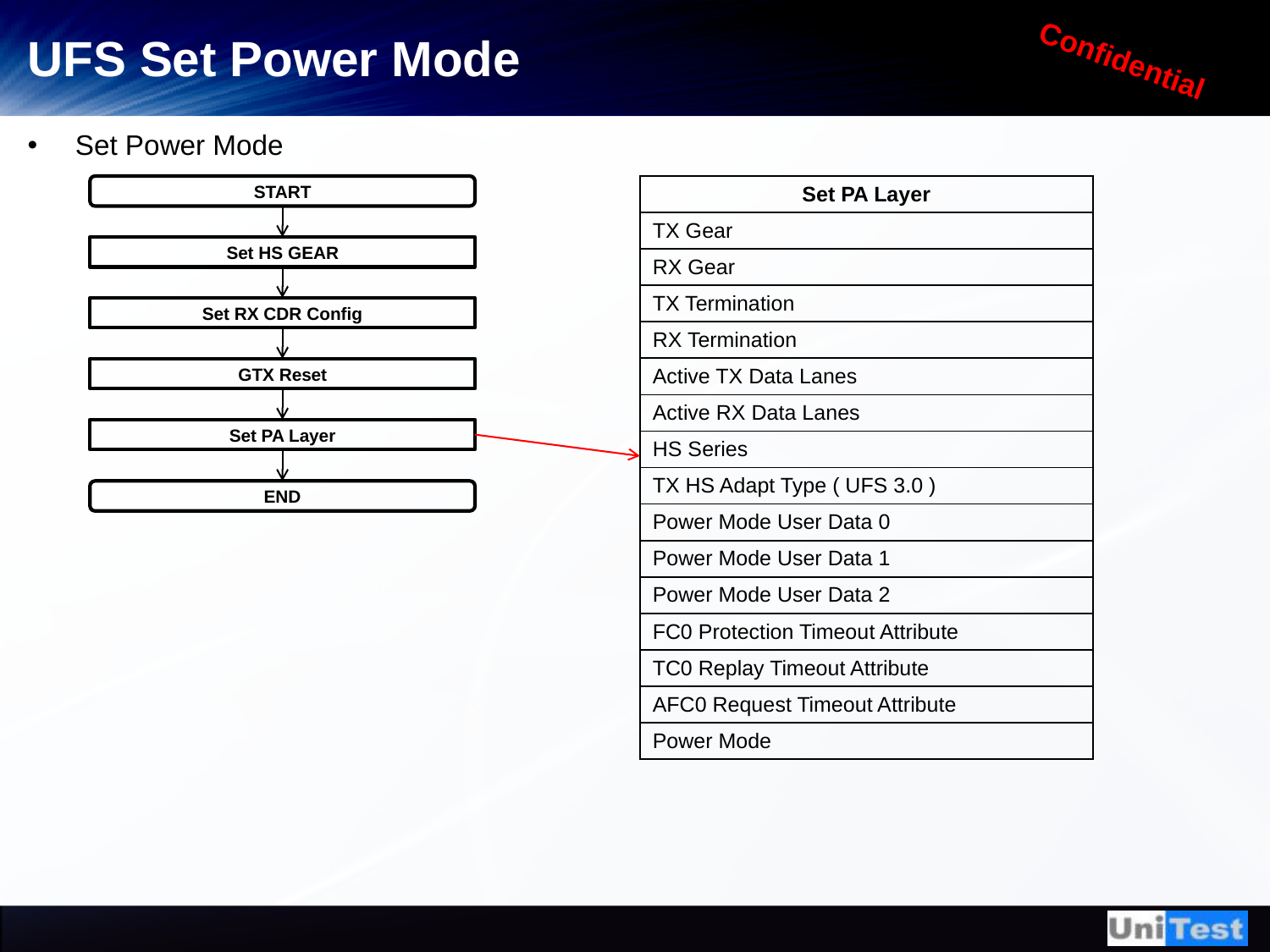

# UFS Set Power Mode
Set Power Mode
START
| Set PA Layer |
| --- |
| TX Gear |
| RX Gear |
| TX Termination |
| RX Termination |
| Active TX Data Lanes |
| Active RX Data Lanes |
| HS Series |
| TX HS Adapt Type ( UFS 3.0 ) |
| Power Mode User Data 0 |
| Power Mode User Data 1 |
| Power Mode User Data 2 |
| FC0 Protection Timeout Attribute |
| TC0 Replay Timeout Attribute |
| AFC0 Request Timeout Attribute |
| Power Mode |
Set HS GEAR
Set RX CDR Config
GTX Reset
Set PA Layer
END